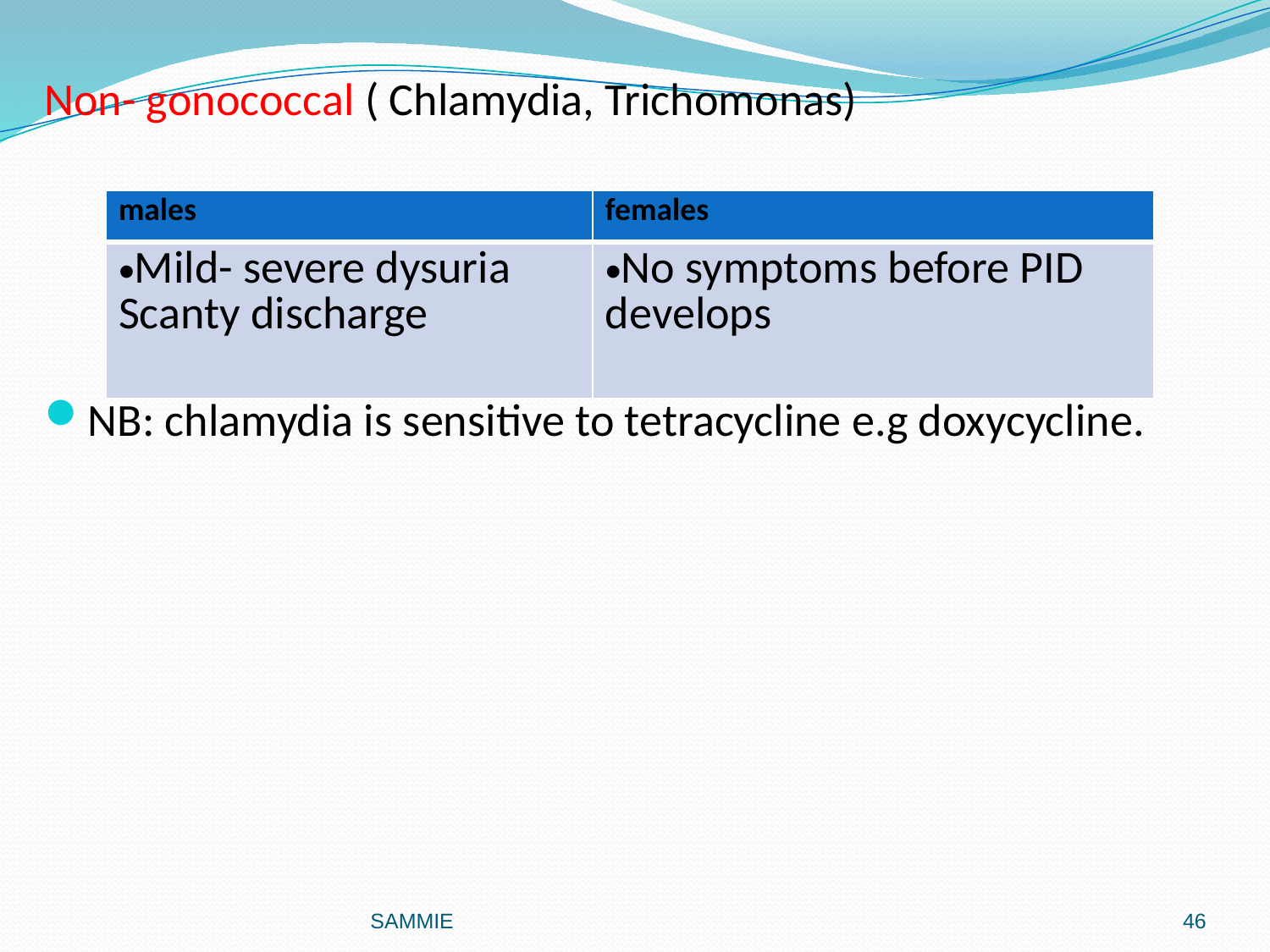

#
Non- gonococcal ( Chlamydia, Trichomonas)

NB: chlamydia is sensitive to tetracycline e.g doxycycline.

| males | females |
| --- | --- |
| Mild- severe dysuria Scanty discharge | No symptoms before PID develops |
SAMMIE
46